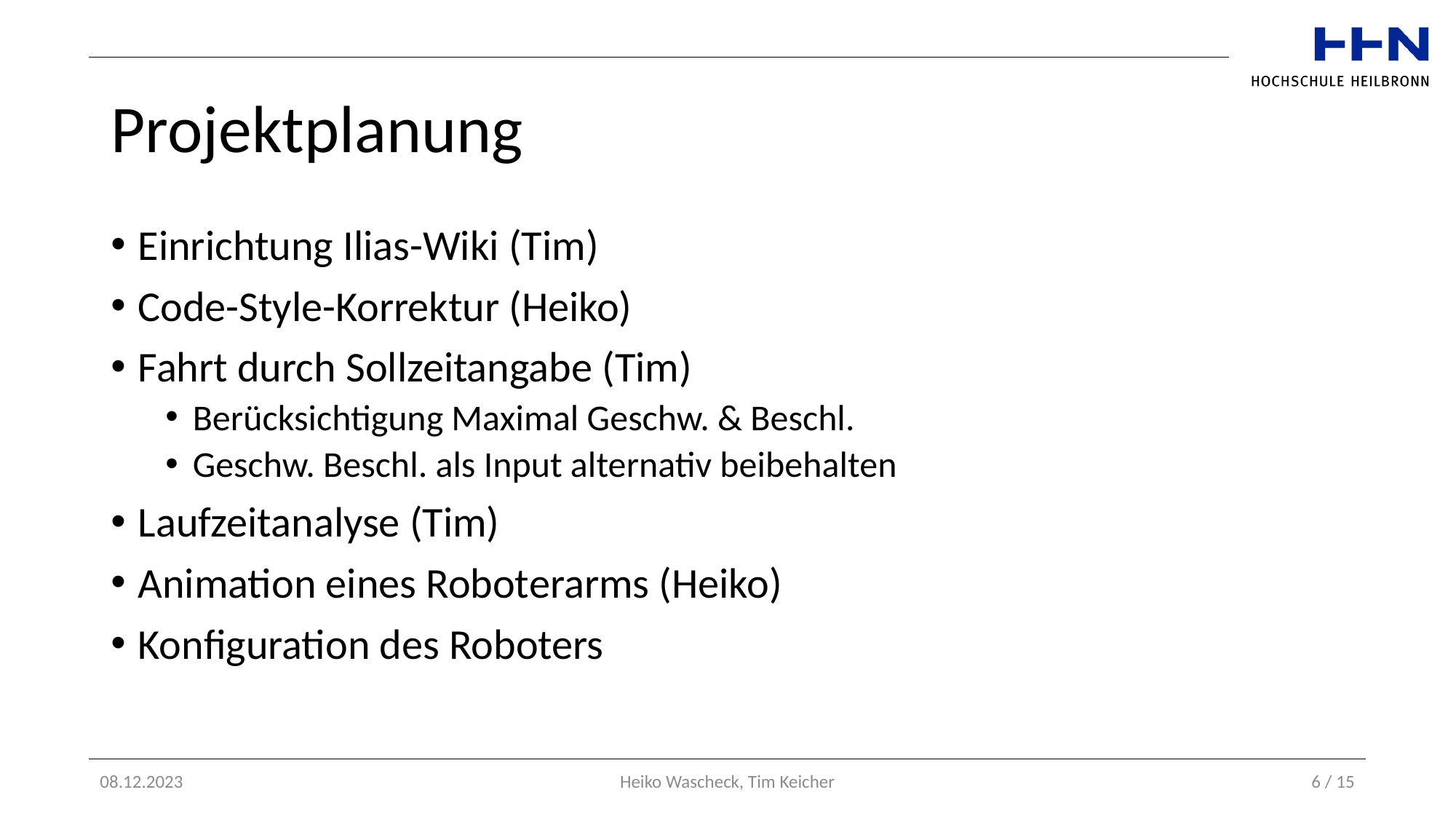

# Projektplanung
Einrichtung Ilias-Wiki (Tim)
Code-Style-Korrektur (Heiko)
Fahrt durch Sollzeitangabe (Tim)
Berücksichtigung Maximal Geschw. & Beschl.
Geschw. Beschl. als Input alternativ beibehalten
Laufzeitanalyse (Tim)
Animation eines Roboterarms (Heiko)
Konfiguration des Roboters

08.12.2023
Heiko Wascheck, Tim Keicher
6 / 15